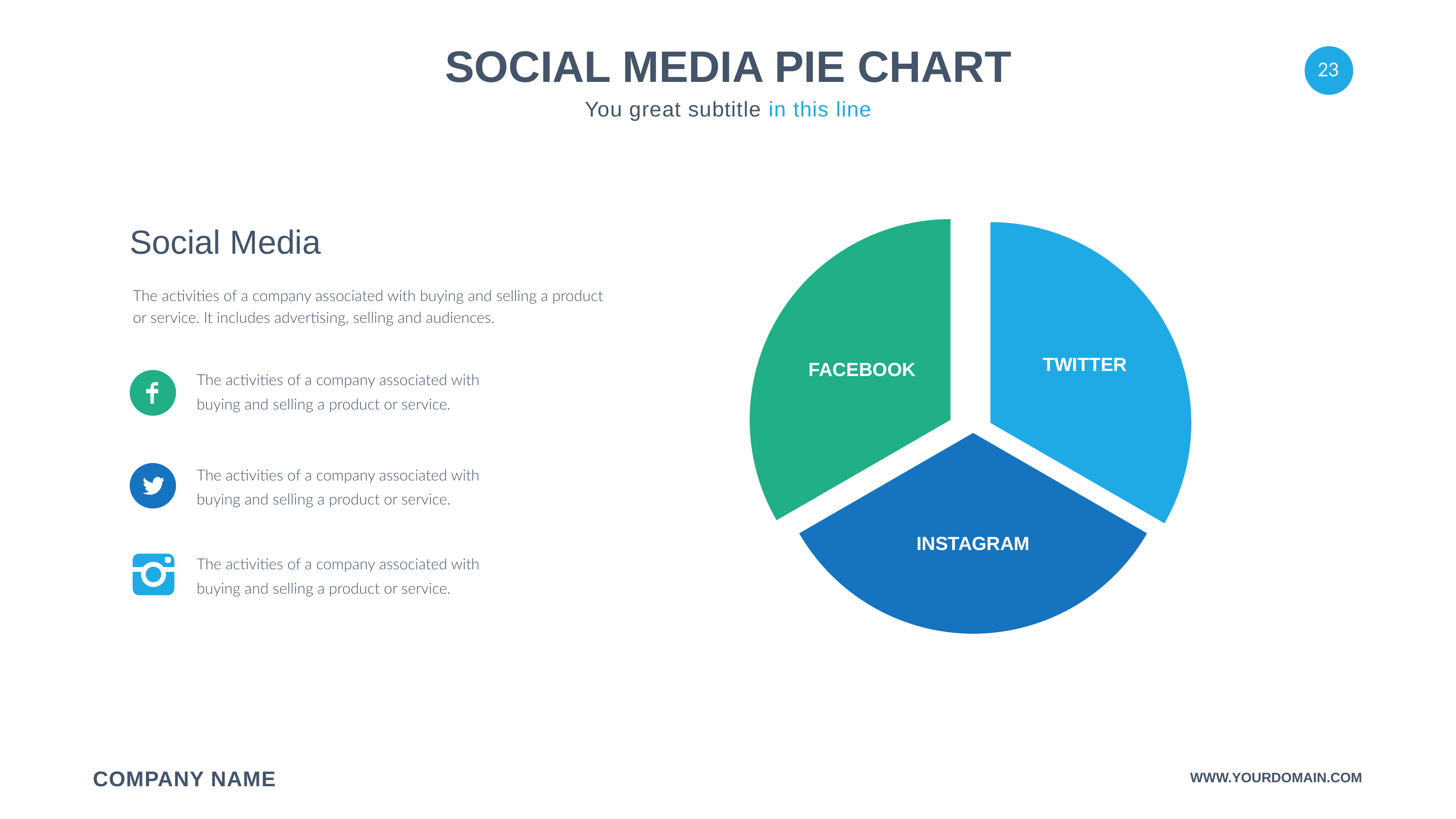

SOCIAL MEDIA PIE CHART
You great subtitle in this line

### Chart

| Category | Region 1 |
|---|---|
| April | 10.0 |
| May | 10.0 |
| June | 10.0 |
Social Media
The activities of a company associated with buying and selling a product or service. It includes advertising, selling and audiences.
twitter
facebook
The activities of a company associated with buying and selling a product or service.

The activities of a company associated with buying and selling a product or service.

instagram
The activities of a company associated with buying and selling a product or service.